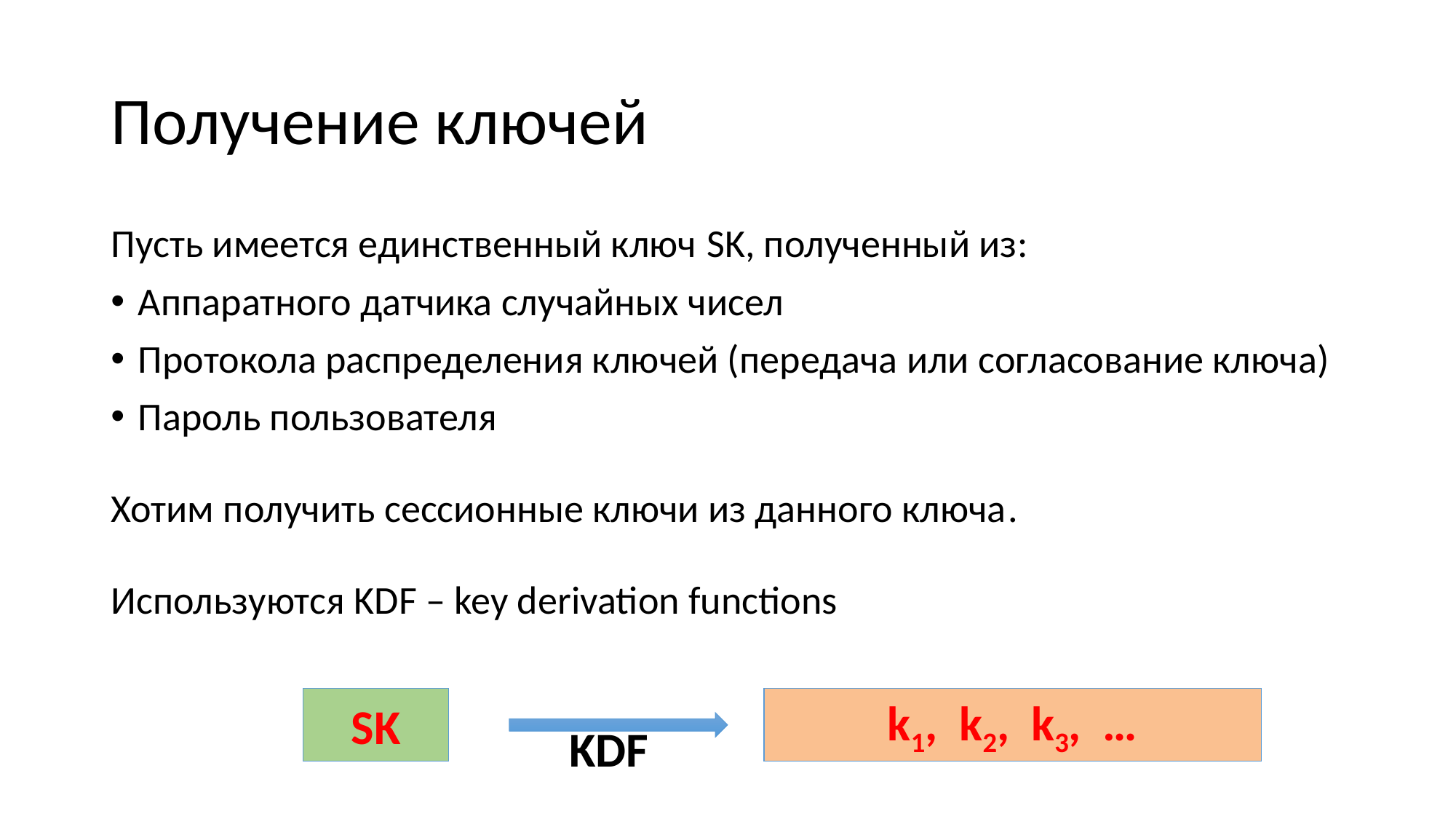

# Получение ключей
Пусть имеется единственный ключ SK, полученный из:
Аппаратного датчика случайных чисел
Протокола распределения ключей (передача или согласование ключа)
Пароль пользователя
Хотим получить сессионные ключи из данного ключа.
Используются KDF – key derivation functions
SK
k1,  k2,  k3,  …

KDF